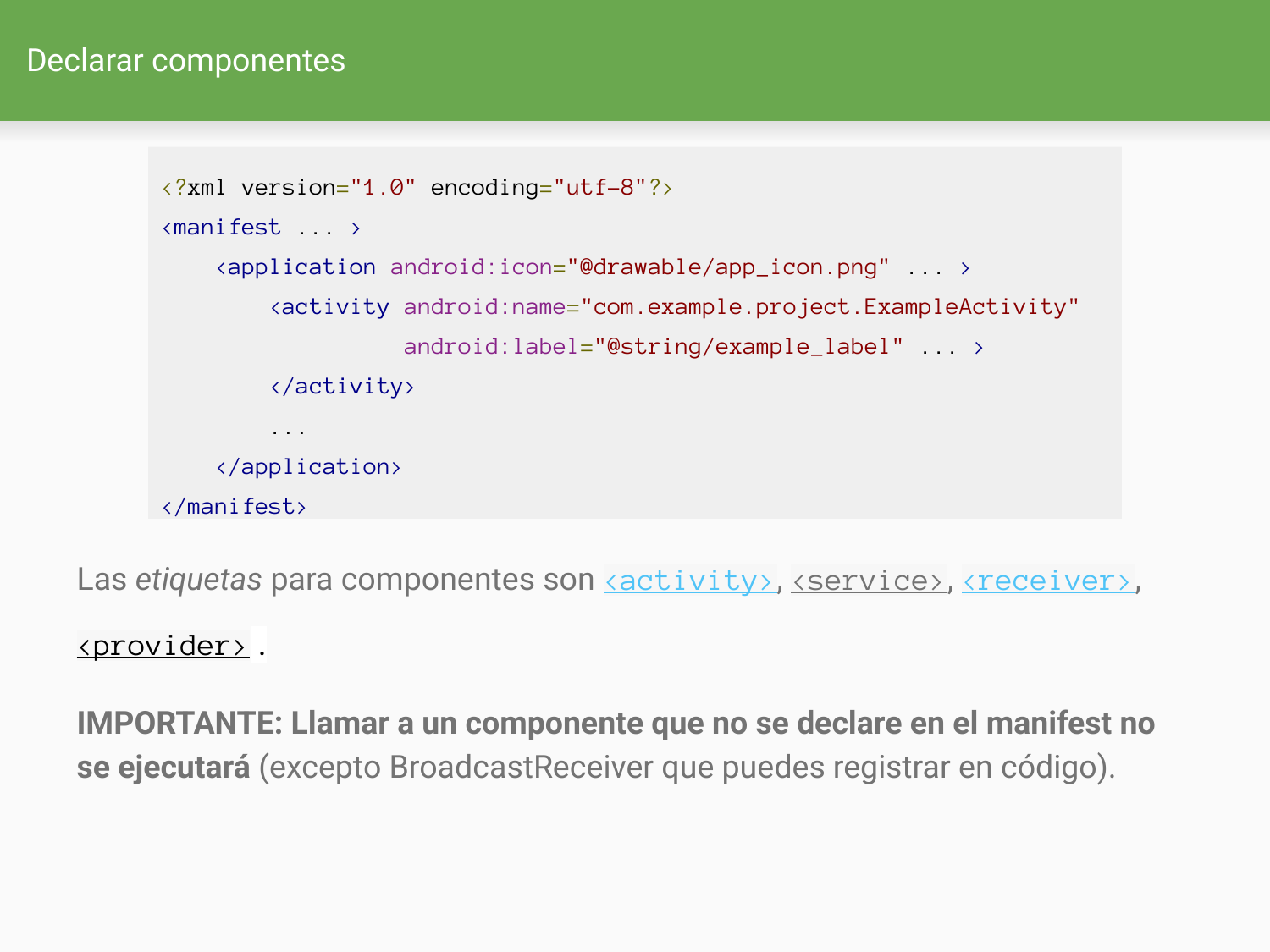

# Declarar componentes
<?xml version="1.0" encoding="utf-8"?>
<manifest ... >
    <application android:icon="@drawable/app_icon.png" ... >
        <activity android:name="com.example.project.ExampleActivity"
                  android:label="@string/example_label" ... >
        </activity>
        ...
    </application>
</manifest>

Las etiquetas para componentes son <activity>, <service>, <receiver>, <provider> .
IMPORTANTE: Llamar a un componente que no se declare en el manifest no se ejecutará (excepto BroadcastReceiver que puedes registrar en código).